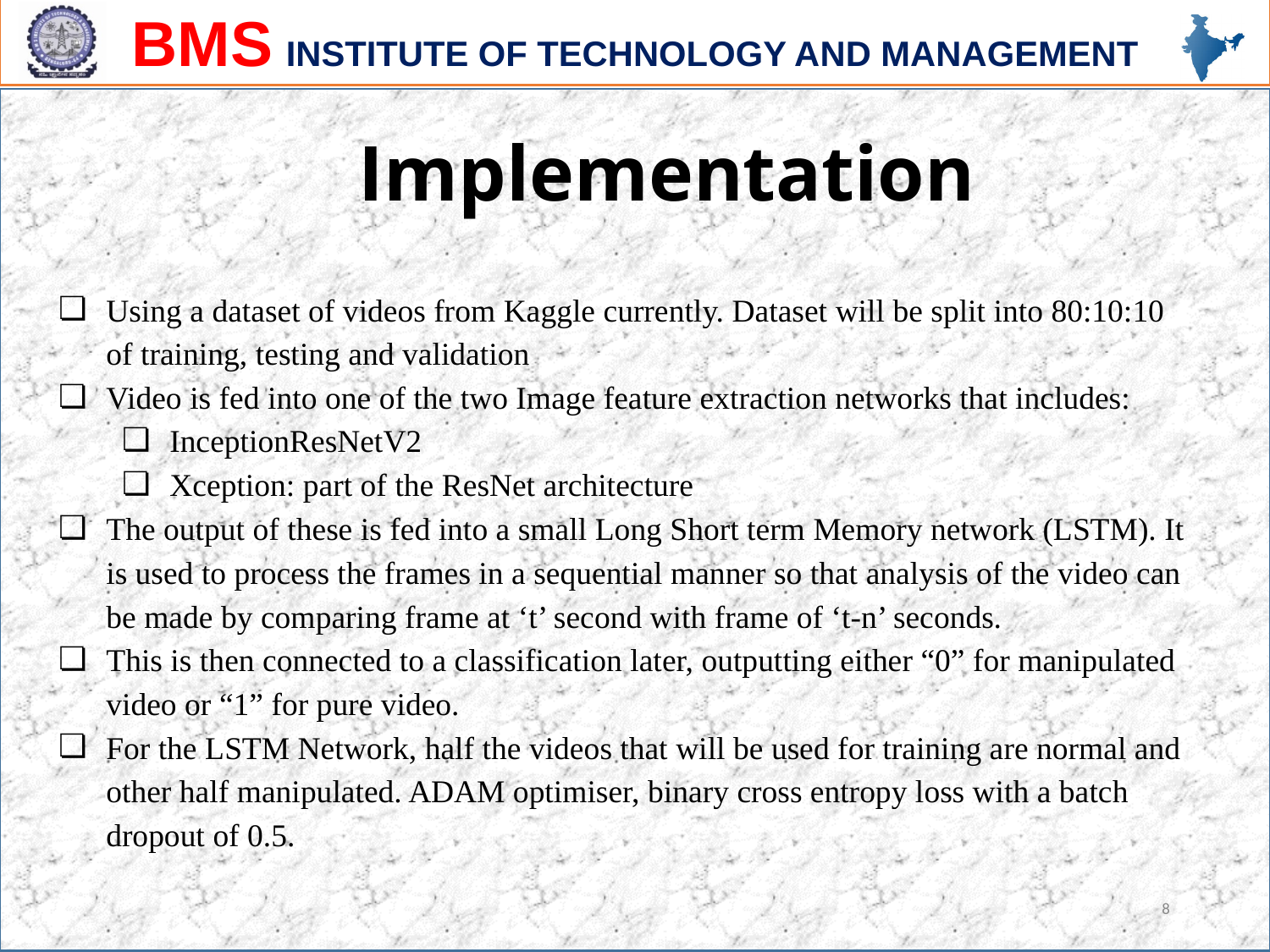

Implementation
Using a dataset of videos from Kaggle currently. Dataset will be split into 80:10:10 of training, testing and validation
Video is fed into one of the two Image feature extraction networks that includes:
InceptionResNetV2
Xception: part of the ResNet architecture
The output of these is fed into a small Long Short term Memory network (LSTM). It is used to process the frames in a sequential manner so that analysis of the video can be made by comparing frame at ‘t’ second with frame of ‘t-n’ seconds.
This is then connected to a classification later, outputting either “0” for manipulated video or “1” for pure video.
For the LSTM Network, half the videos that will be used for training are normal and other half manipulated. ADAM optimiser, binary cross entropy loss with a batch dropout of 0.5.

8